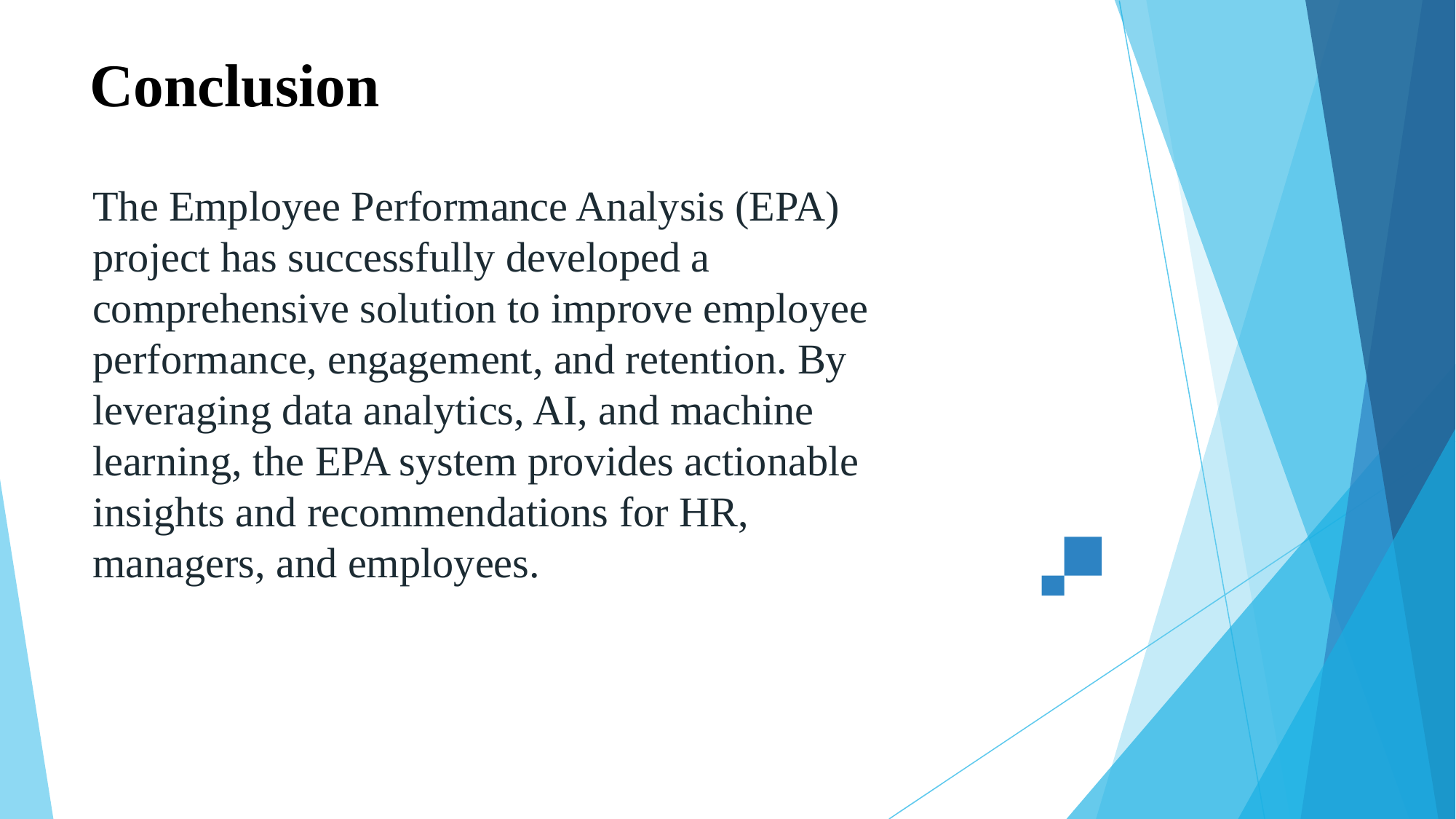

# Conclusion
The Employee Performance Analysis (EPA) project has successfully developed a comprehensive solution to improve employee performance, engagement, and retention. By leveraging data analytics, AI, and machine learning, the EPA system provides actionable insights and recommendations for HR, managers, and employees.